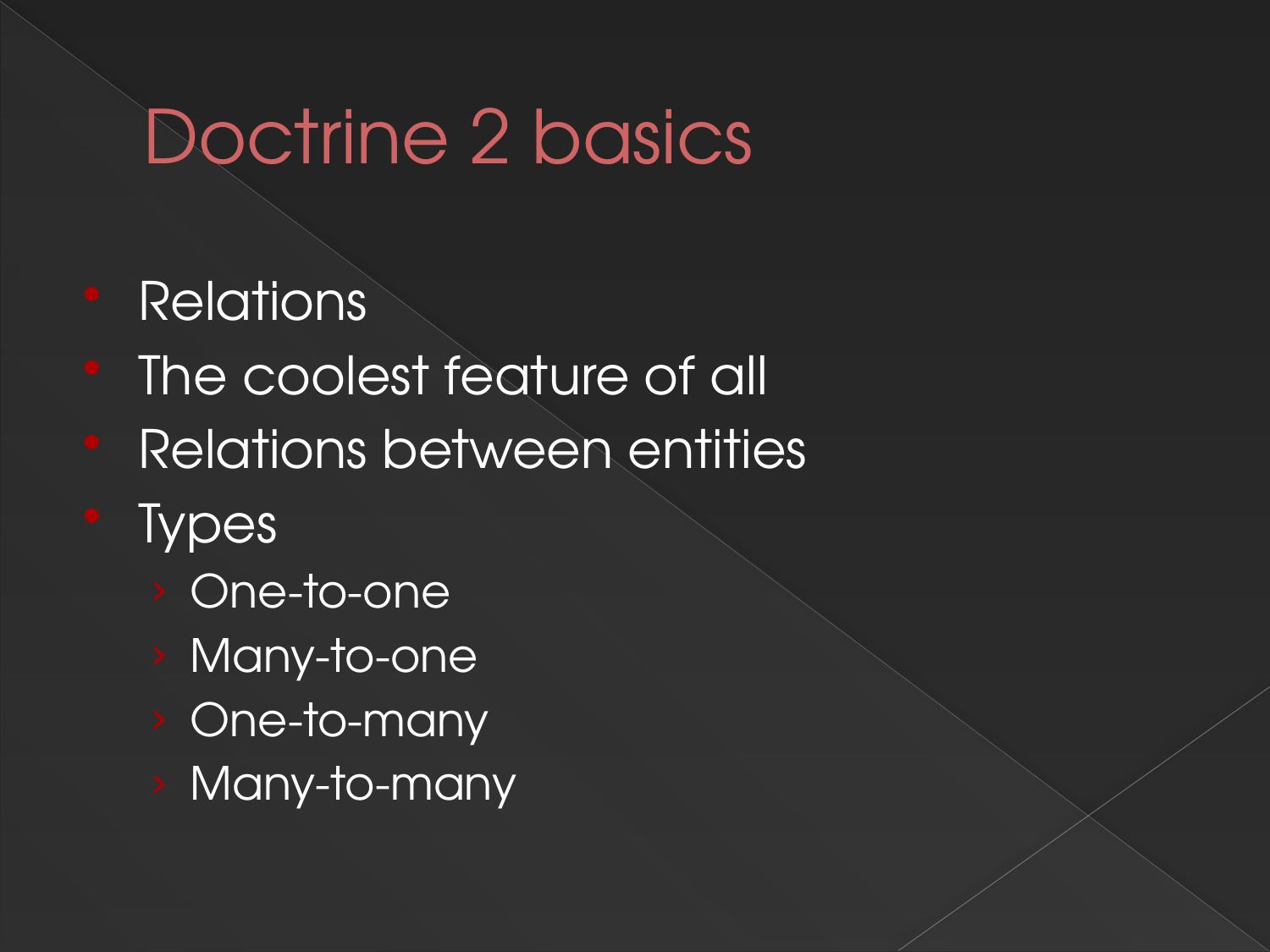

# Doctrine 2 basics
Relations
The coolest feature of all
Relations between entities
Types
One-to-one
Many-to-one
One-to-many
Many-to-many